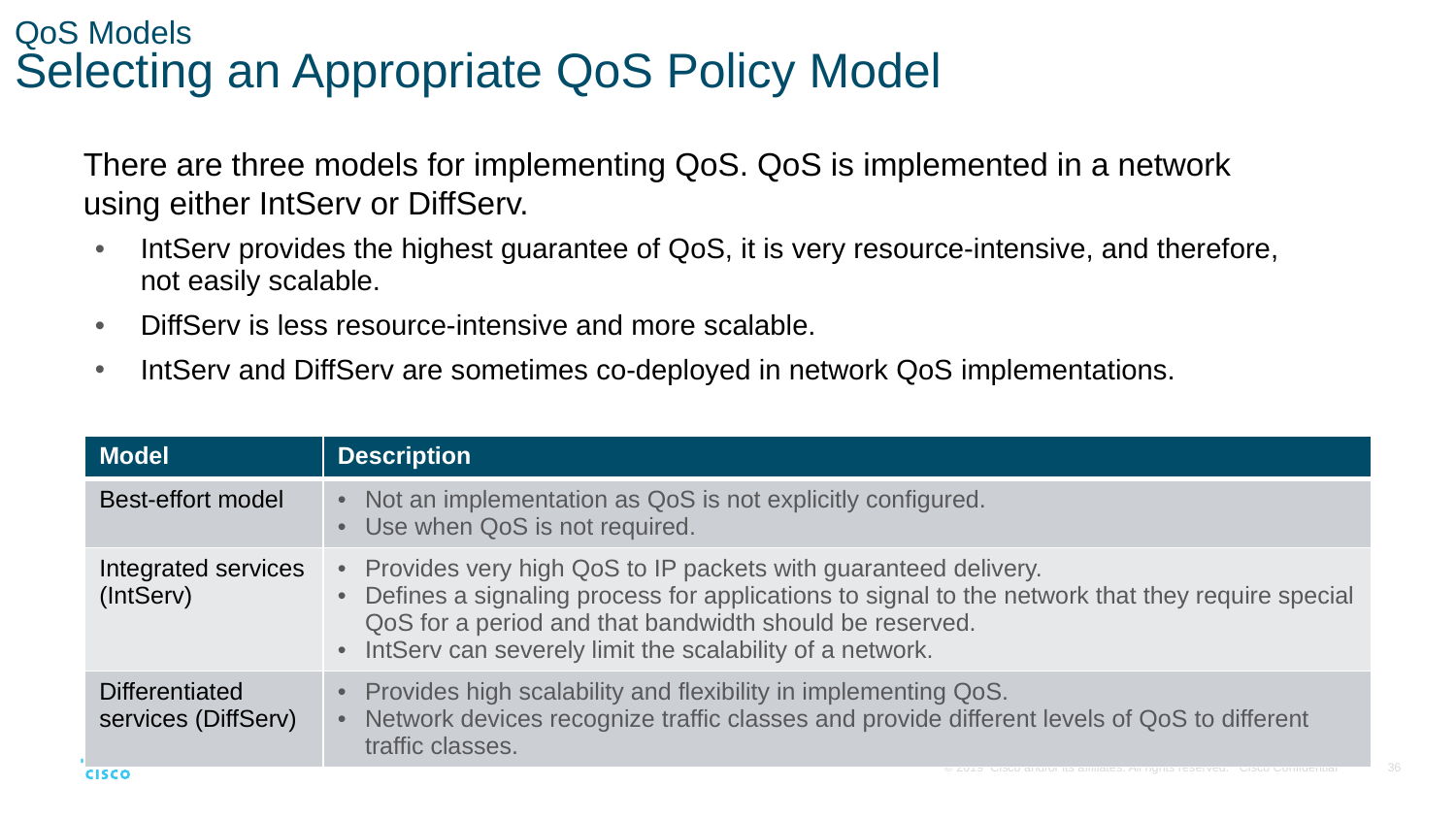

# QoS Models Selecting an Appropriate QoS Policy Model
There are three models for implementing QoS. QoS is implemented in a network using either IntServ or DiffServ.
IntServ provides the highest guarantee of QoS, it is very resource-intensive, and therefore, not easily scalable.
DiffServ is less resource-intensive and more scalable.
IntServ and DiffServ are sometimes co-deployed in network QoS implementations.
| Model | Description |
| --- | --- |
| Best-effort model | Not an implementation as QoS is not explicitly configured. Use when QoS is not required. |
| Integrated services (IntServ) | Provides very high QoS to IP packets with guaranteed delivery. Defines a signaling process for applications to signal to the network that they require special QoS for a period and that bandwidth should be reserved. IntServ can severely limit the scalability of a network. |
| Differentiated services (DiffServ) | Provides high scalability and flexibility in implementing QoS. Network devices recognize traffic classes and provide different levels of QoS to different traffic classes. |